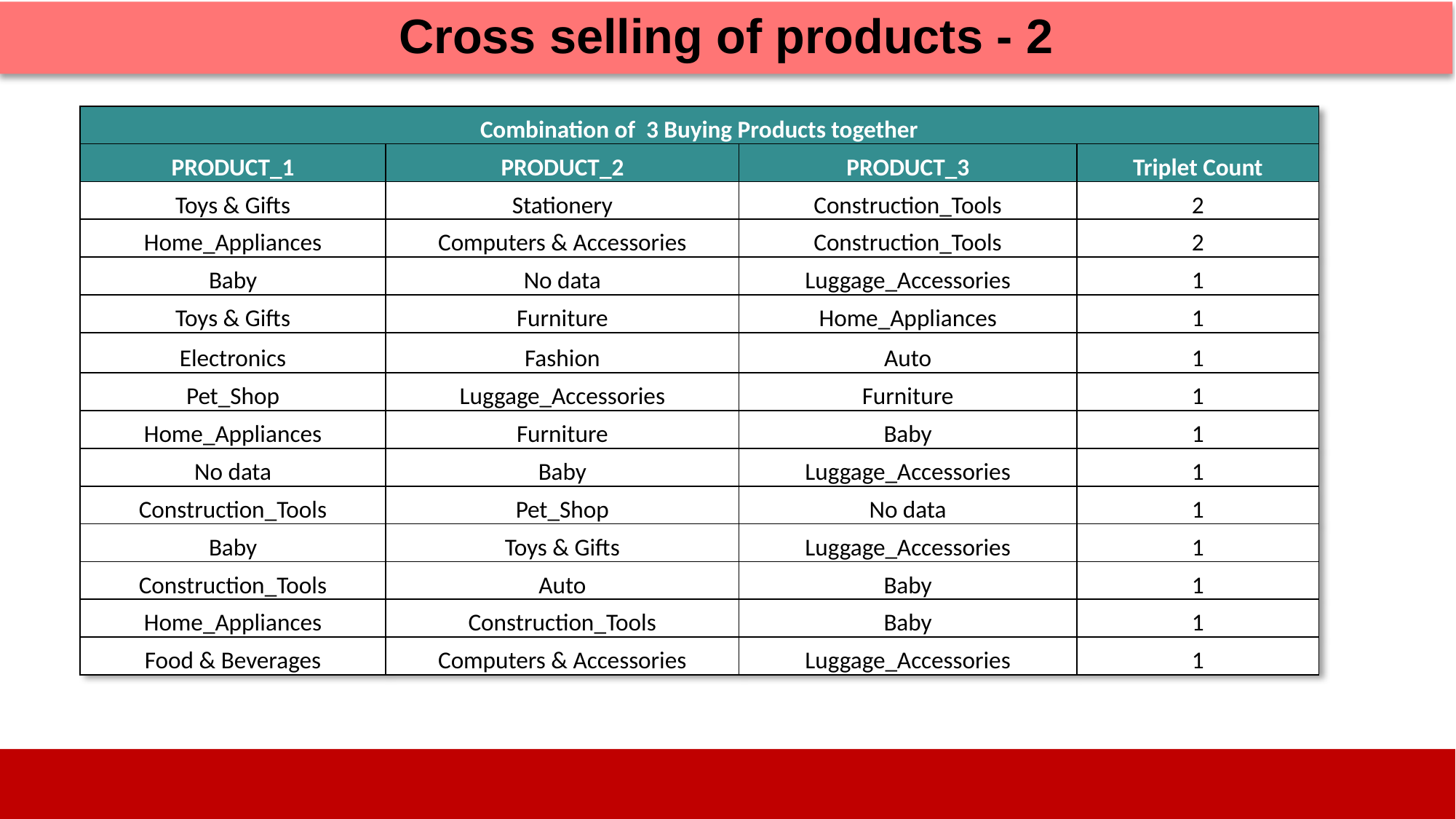

Cross selling of products - 2
| Combination of 3 Buying Products together |  |  |  |
| --- | --- | --- | --- |
| PRODUCT\_1 | PRODUCT\_2 | PRODUCT\_3 | Triplet Count |
| Toys & Gifts | Stationery | Construction\_Tools | 2 |
| Home\_Appliances | Computers & Accessories | Construction\_Tools | 2 |
| Baby | No data | Luggage\_Accessories | 1 |
| Toys & Gifts | Furniture | Home\_Appliances | 1 |
| Electronics | Fashion | Auto | 1 |
| Pet\_Shop | Luggage\_Accessories | Furniture | 1 |
| Home\_Appliances | Furniture | Baby | 1 |
| No data | Baby | Luggage\_Accessories | 1 |
| Construction\_Tools | Pet\_Shop | No data | 1 |
| Baby | Toys & Gifts | Luggage\_Accessories | 1 |
| Construction\_Tools | Auto | Baby | 1 |
| Home\_Appliances | Construction\_Tools | Baby | 1 |
| Food & Beverages | Computers & Accessories | Luggage\_Accessories | 1 |

Image source: icons8`